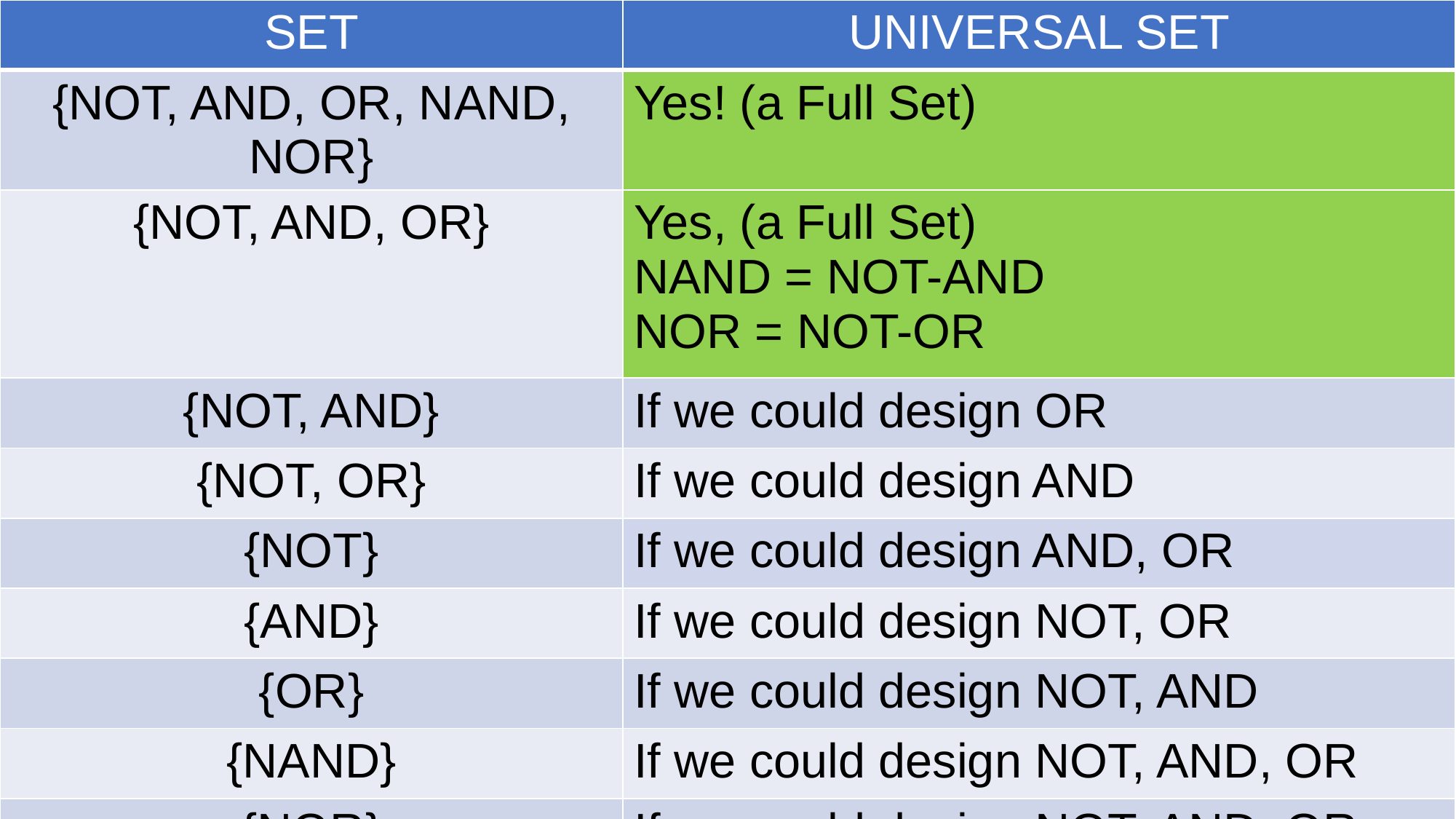

| Set | Universal set |
| --- | --- |
| {NOT, AND, OR, NAND, NOR} | Yes! (a Full Set) |
| {NOT, AND, OR} | Yes, (a Full Set) NAND = NOT-AND NOR = NOT-OR |
| {NOT, AND} | If we could design OR |
| {NOT, OR} | If we could design AND |
| {NOT} | If we could design AND, OR |
| {AND} | If we could design NOT, OR |
| {OR} | If we could design NOT, AND |
| {NAND} | If we could design NOT, AND, OR |
| {NOR} | If we could design NOT, AND, OR |